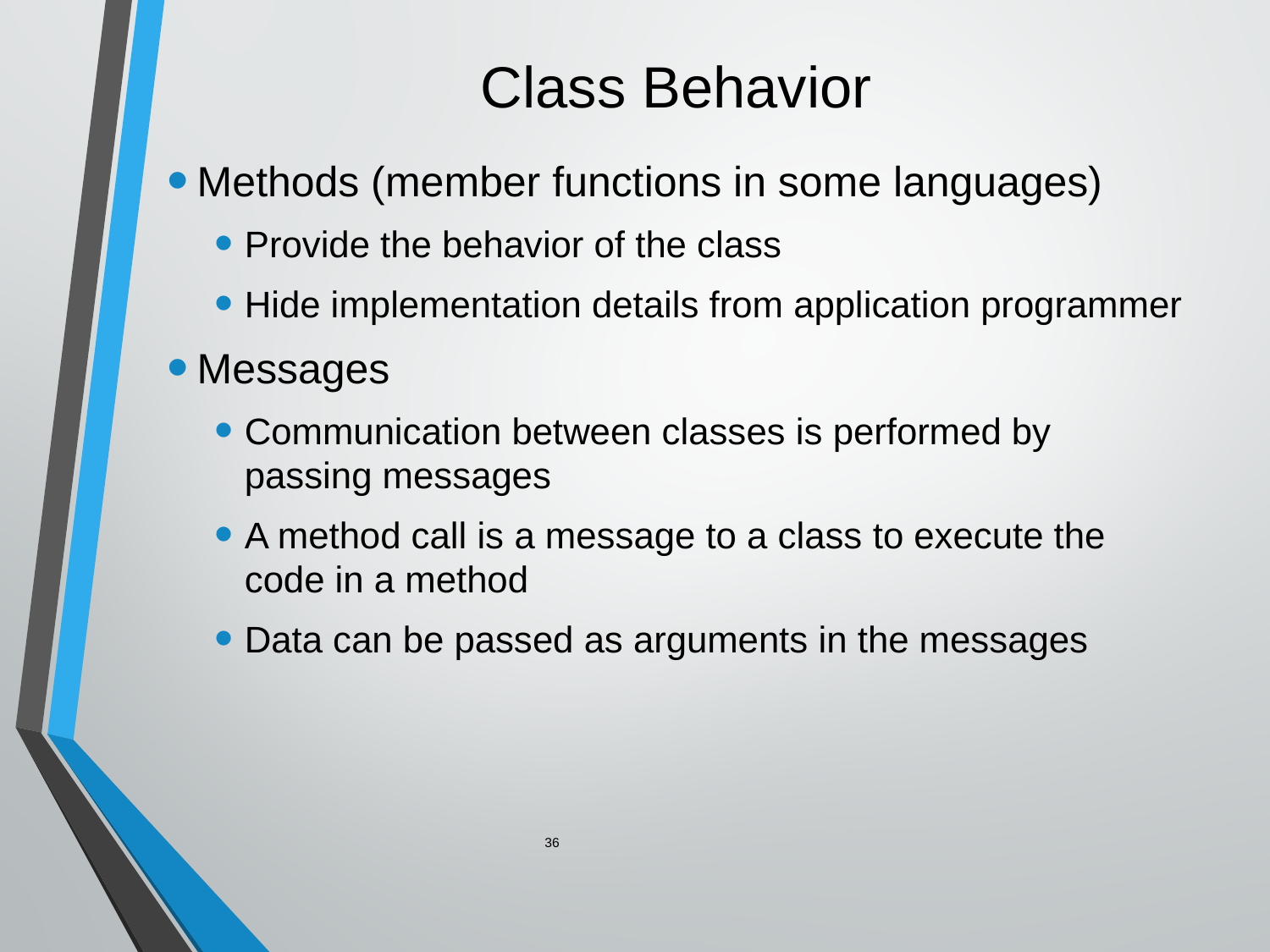

# Class Behavior
Methods (member functions in some languages)
Provide the behavior of the class
Hide implementation details from application programmer
Messages
Communication between classes is performed by passing messages
A method call is a message to a class to execute the code in a method
Data can be passed as arguments in the messages
36